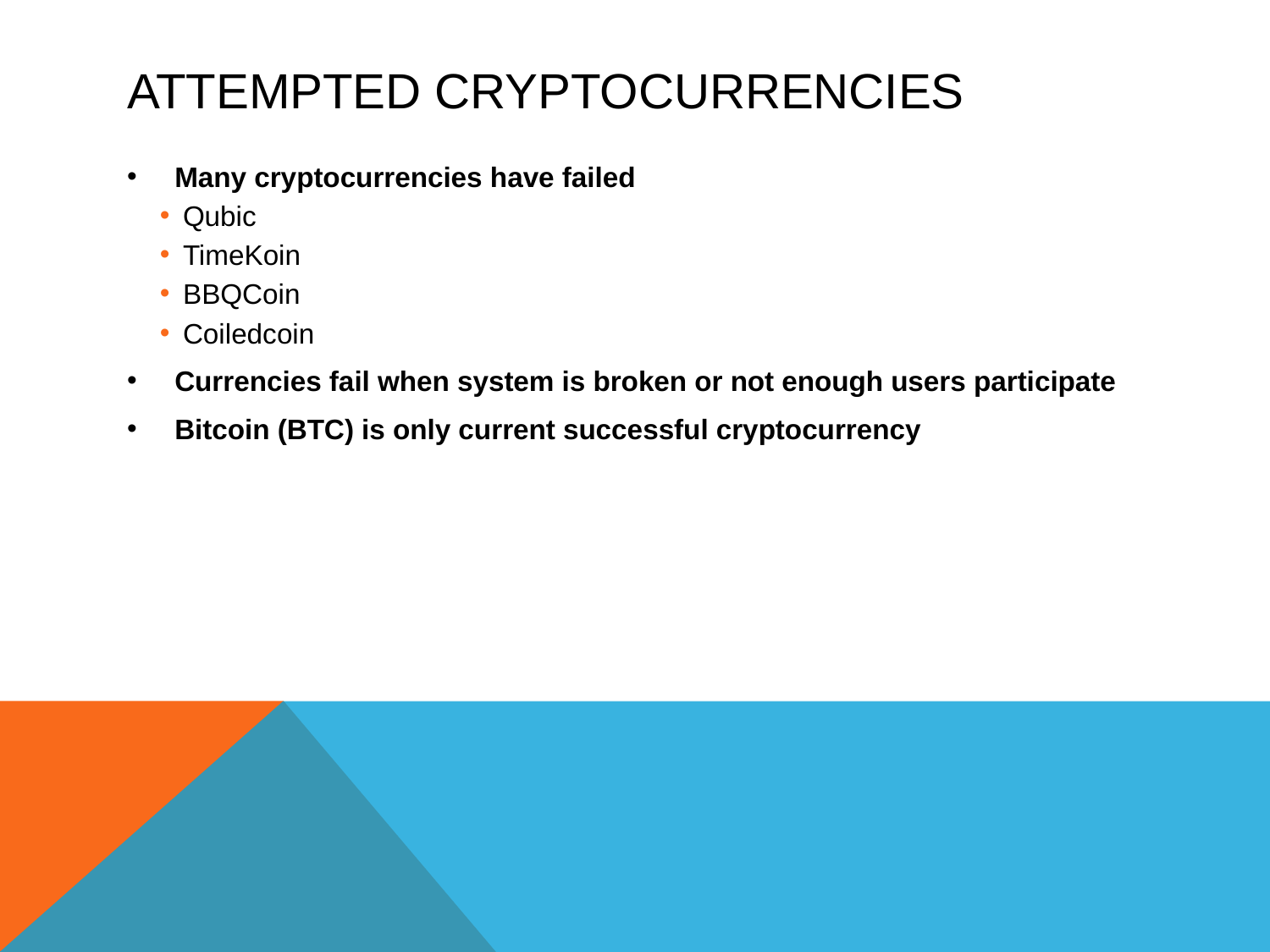

# Attempted cryptocurrencies
Many cryptocurrencies have failed
Qubic
TimeKoin
BBQCoin
Coiledcoin
Currencies fail when system is broken or not enough users participate
Bitcoin (BTC) is only current successful cryptocurrency